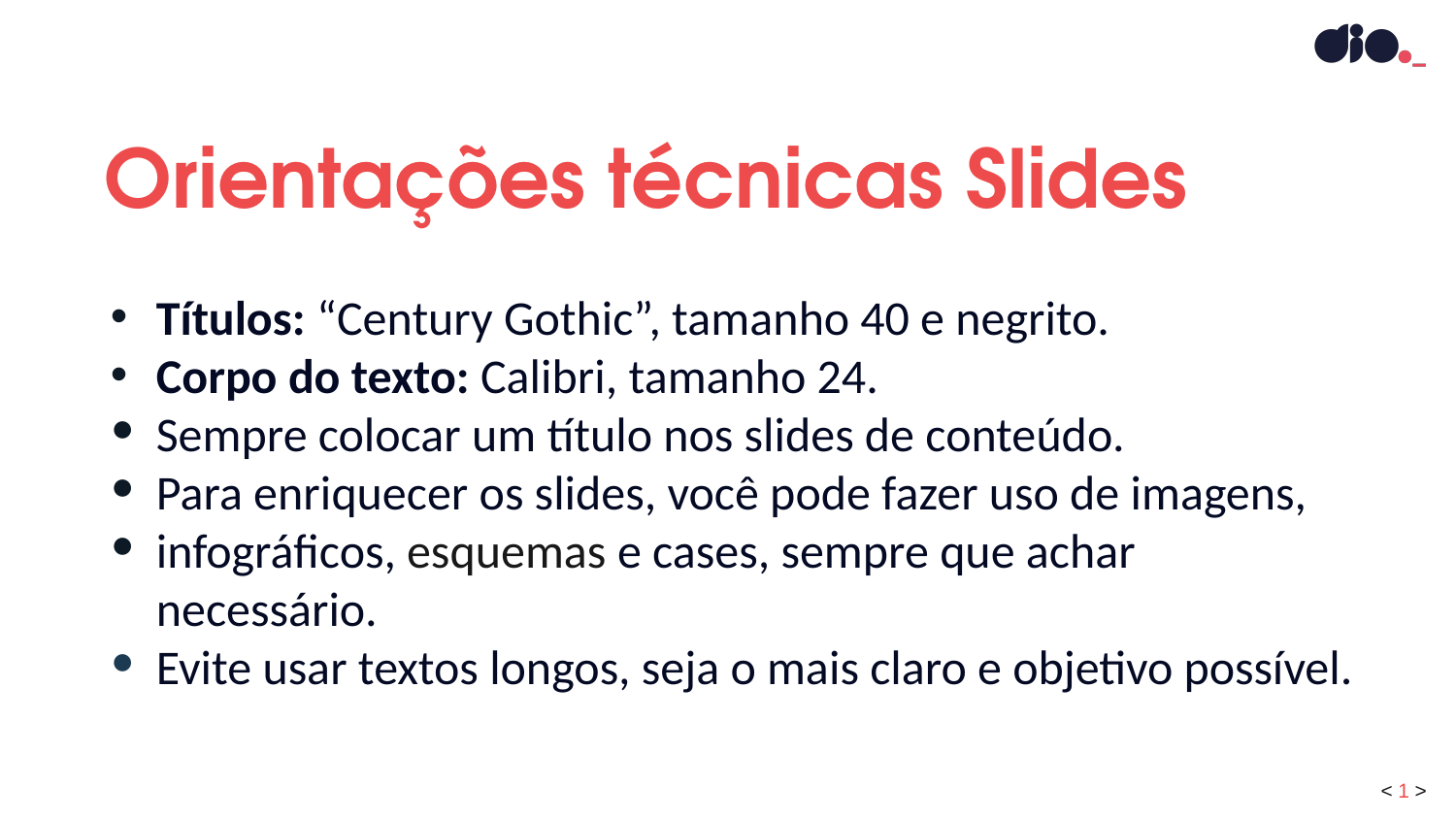

Orientações técnicas Slides
Títulos: “Century Gothic”, tamanho 40 e negrito.
Corpo do texto: Calibri, tamanho 24.
Sempre colocar um título nos slides de conteúdo.
Para enriquecer os slides, você pode fazer uso de imagens,
infográficos, esquemas e cases, sempre que achar necessário.
Evite usar textos longos, seja o mais claro e objetivo possível.
< 1 >